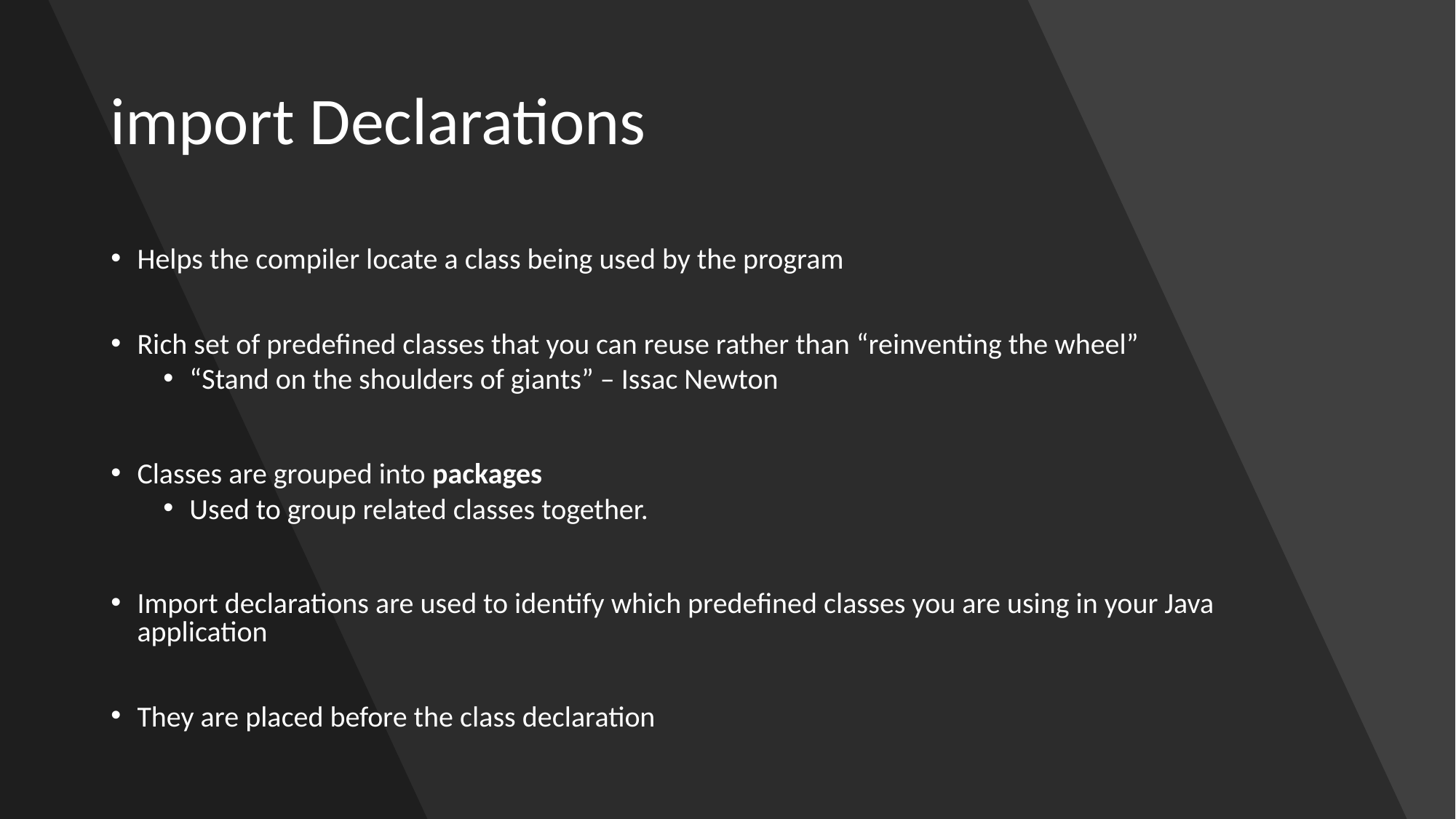

# import Declarations
Helps the compiler locate a class being used by the program

Rich set of predefined classes that you can reuse rather than “reinventing the wheel”
“Stand on the shoulders of giants” – Issac Newton

Classes are grouped into packages
Used to group related classes together.

Import declarations are used to identify which predefined classes you are using in your Java application

They are placed before the class declaration